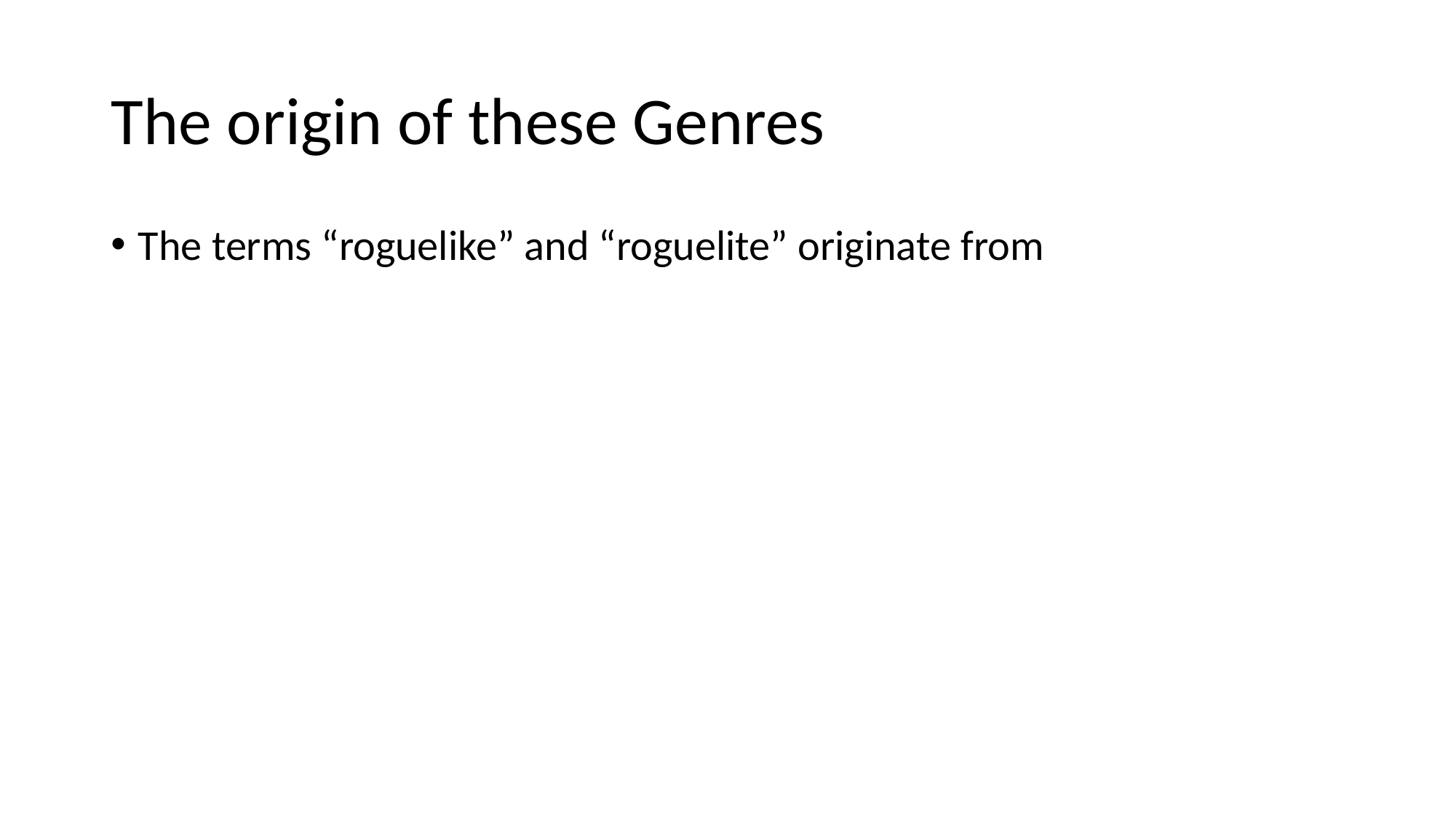

# The origin of these Genres
The terms “roguelike” and “roguelite” originate from